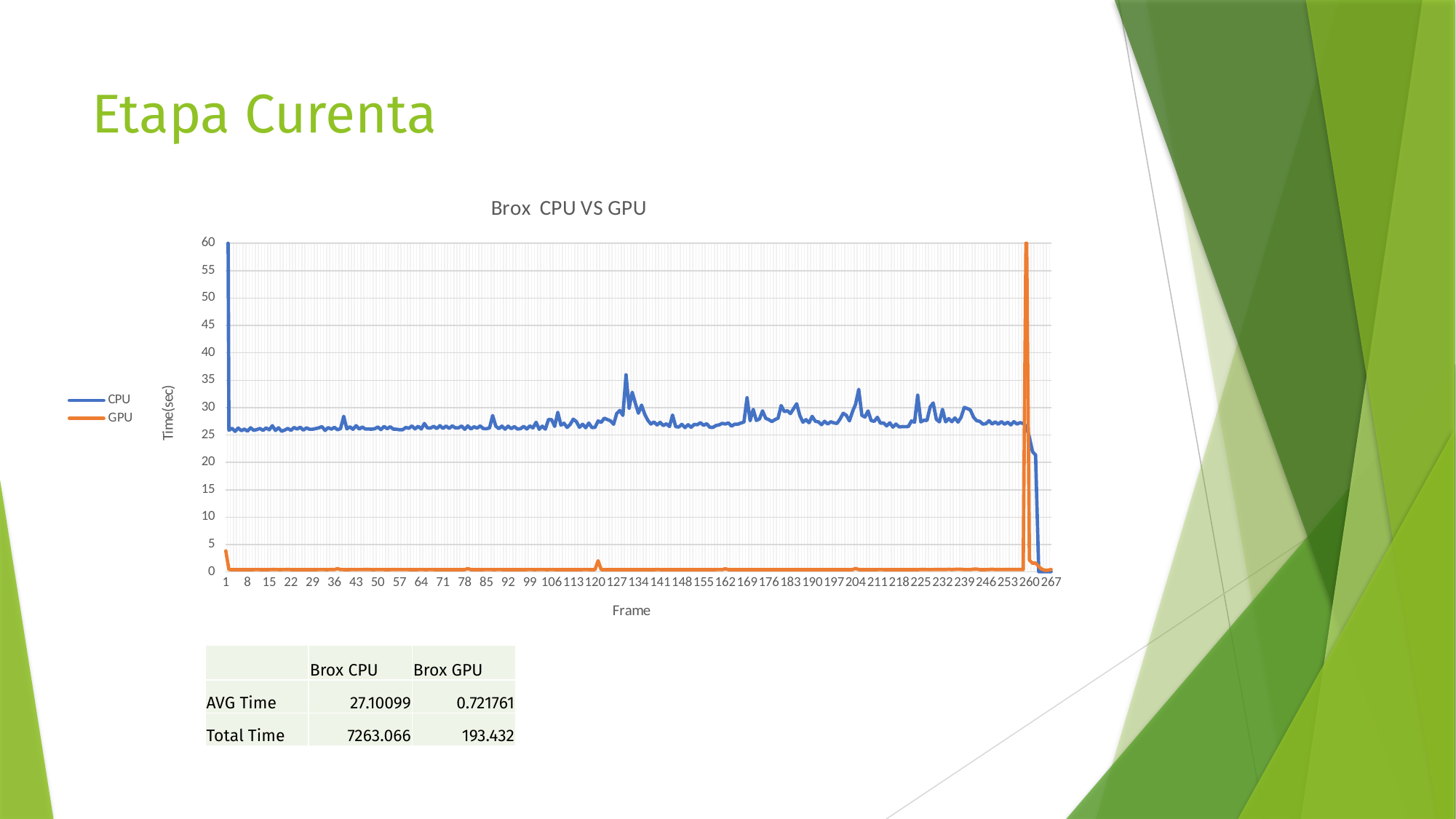

# Etapa Curenta

### Chart: Brox  CPU VS GPU

| Category |  |  |
|---|---|---|
|  | Brox CPU | Brox GPU |
| --- | --- | --- |
| AVG Time | 27.10099 | 0.721761 |
| Total Time | 7263.066 | 193.432 |